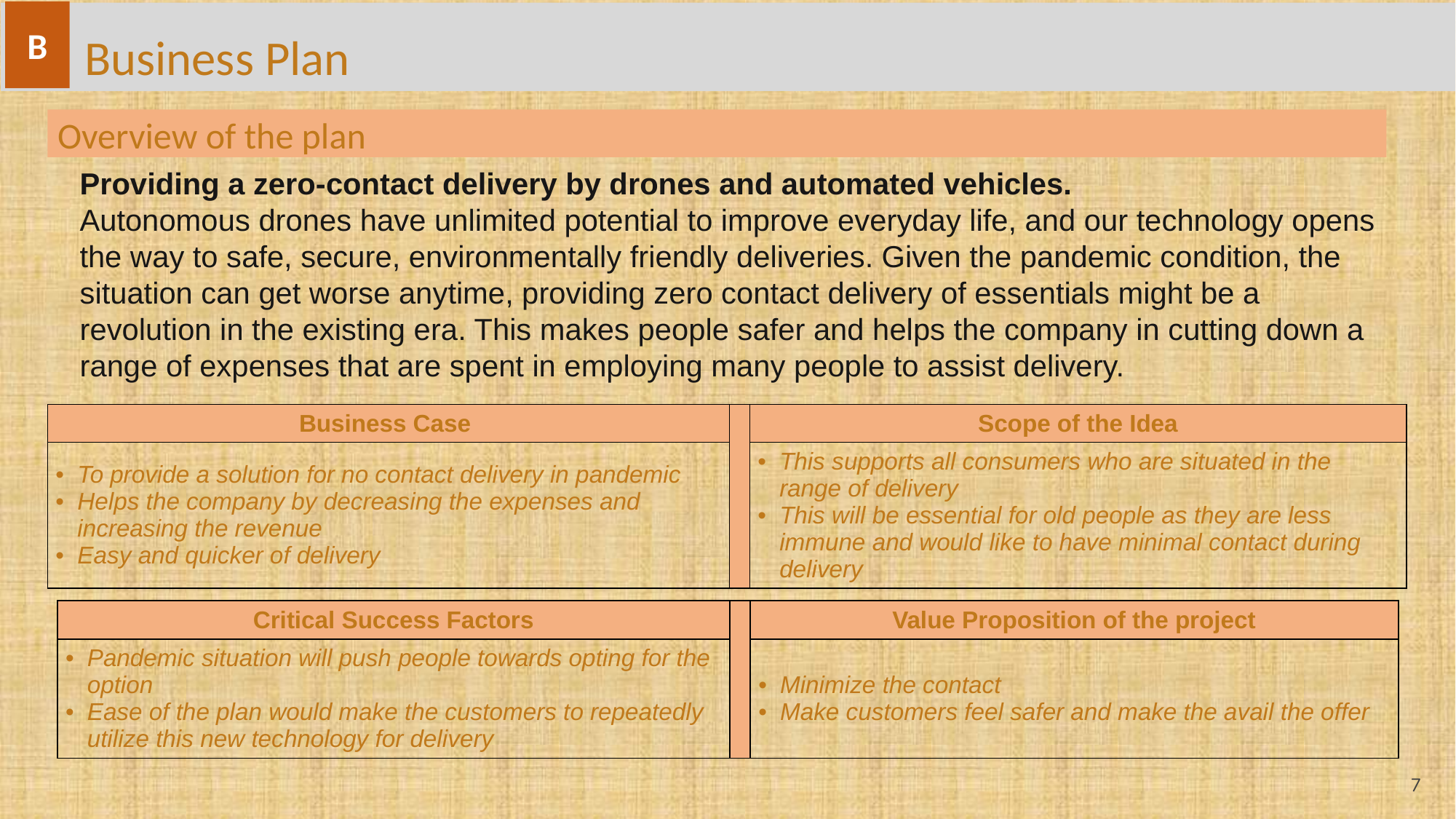

B

Business Plan
Overview of the plan

Providing a zero-contact delivery by drones and automated vehicles.
Autonomous drones have unlimited potential to improve everyday life, and our technology opens the way to safe, secure, environmentally friendly deliveries. Given the pandemic condition, the situation can get worse anytime, providing zero contact delivery of essentials might be a revolution in the existing era. This makes people safer and helps the company in cutting down a range of expenses that are spent in employing many people to assist delivery.
| Business Case |  | Scope of the Idea |
| --- | --- | --- |
| To provide a solution for no contact delivery in pandemic Helps the company by decreasing the expenses and increasing the revenue Easy and quicker of delivery |  | This supports all consumers who are situated in the range of delivery This will be essential for old people as they are less immune and would like to have minimal contact during delivery |
| Critical Success Factors |  | Value Proposition of the project |
| --- | --- | --- |
| Pandemic situation will push people towards opting for the option Ease of the plan would make the customers to repeatedly utilize this new technology for delivery |  | Minimize the contact  Make customers feel safer and make the avail the offer |
7